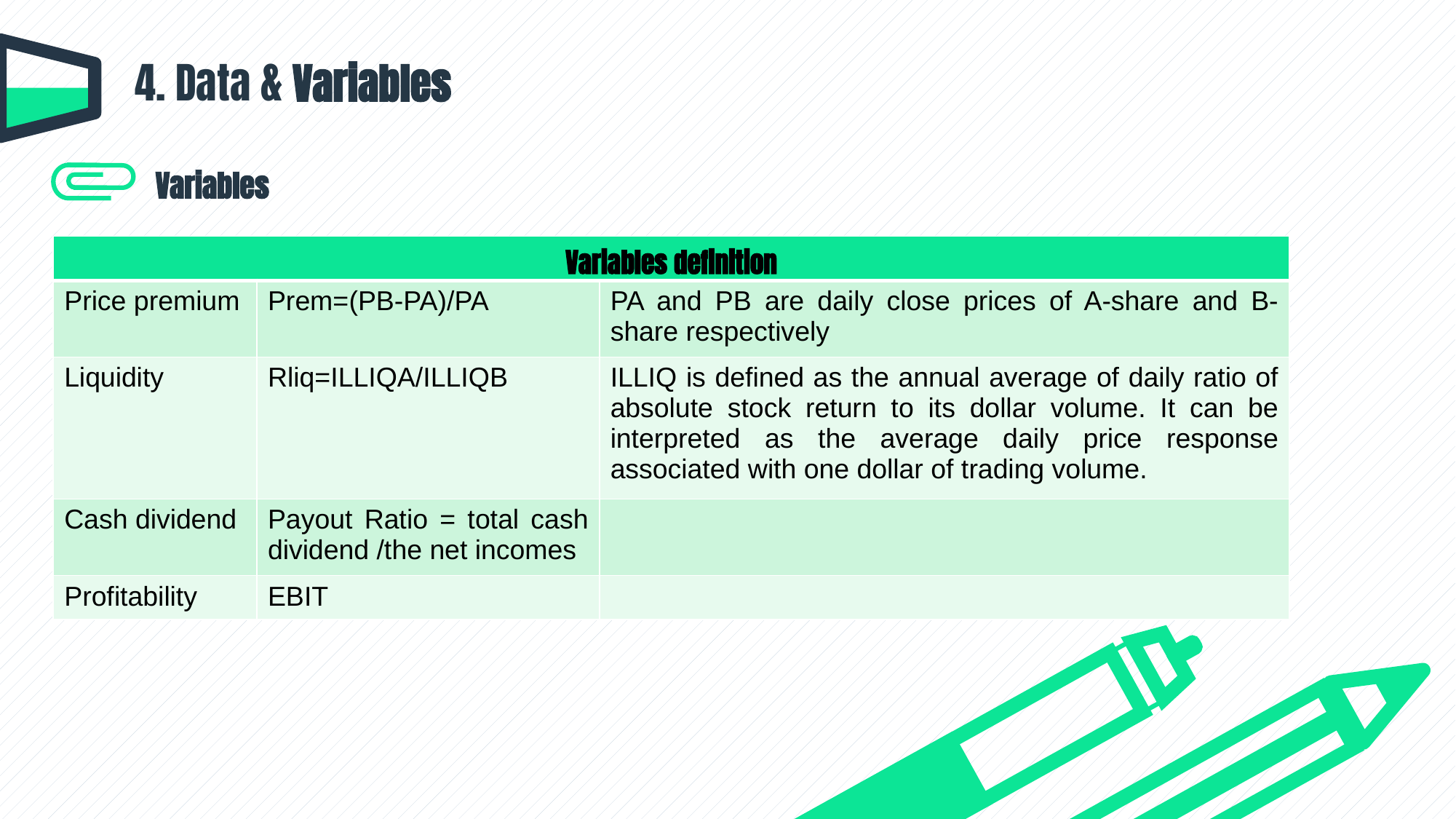

4. Data & Variables
Variables

| Variables definition |  |  |
| --- | --- | --- |
| Price premium | Prem=(PB-PA)/PA | PA and PB are daily close prices of A-share and B-share respectively |
| Liquidity | Rliq=ILLIQA/ILLIQB | ILLIQ is defined as the annual average of daily ratio of absolute stock return to its dollar volume. It can be interpreted as the average daily price response associated with one dollar of trading volume. |
| Cash dividend | Payout Ratio = total cash dividend /the net incomes |  |
| Profitability | EBIT |  |